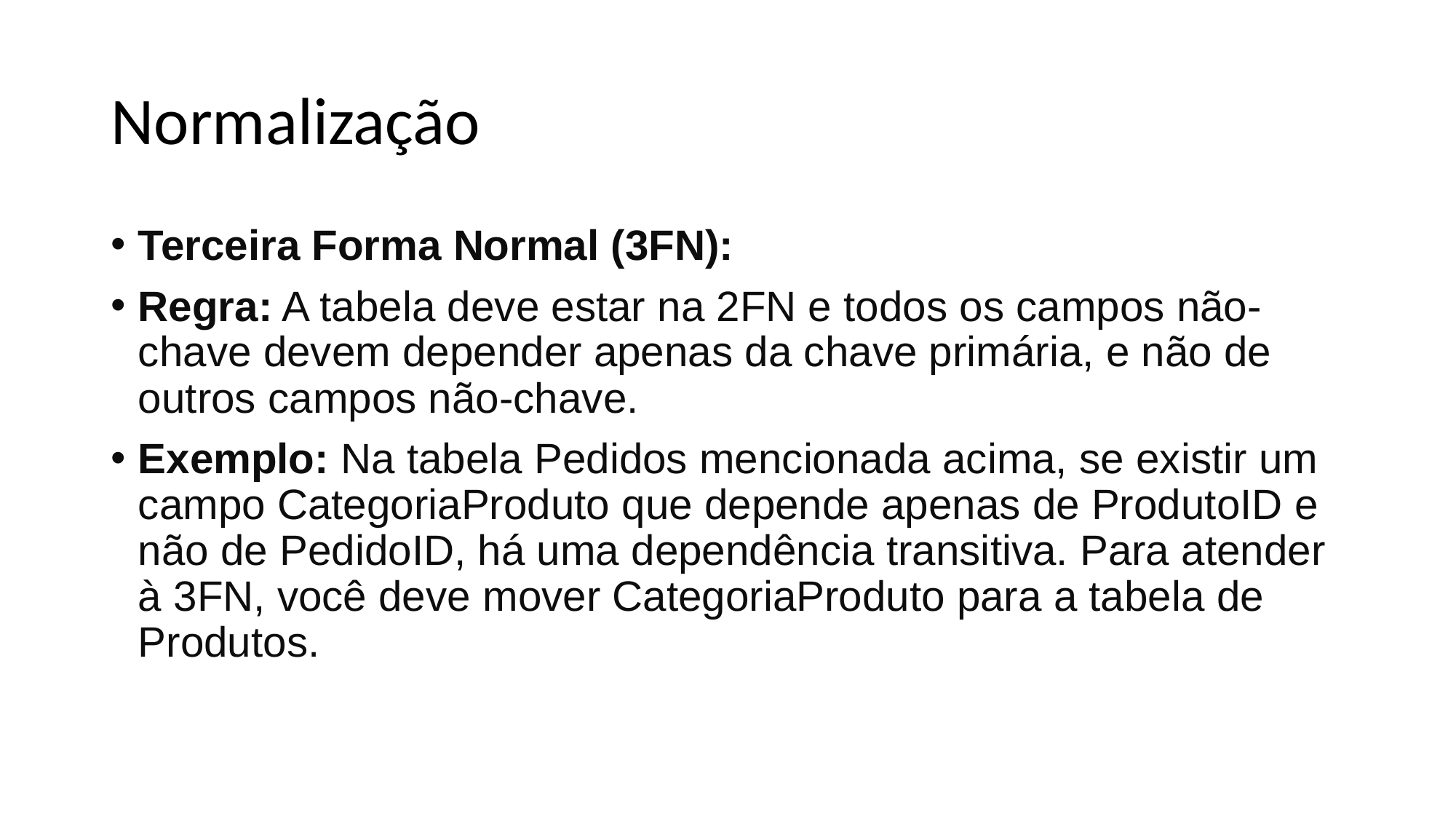

# Normalização
Terceira Forma Normal (3FN):
Regra: A tabela deve estar na 2FN e todos os campos não-chave devem depender apenas da chave primária, e não de outros campos não-chave.
Exemplo: Na tabela Pedidos mencionada acima, se existir um campo CategoriaProduto que depende apenas de ProdutoID e não de PedidoID, há uma dependência transitiva. Para atender à 3FN, você deve mover CategoriaProduto para a tabela de Produtos.